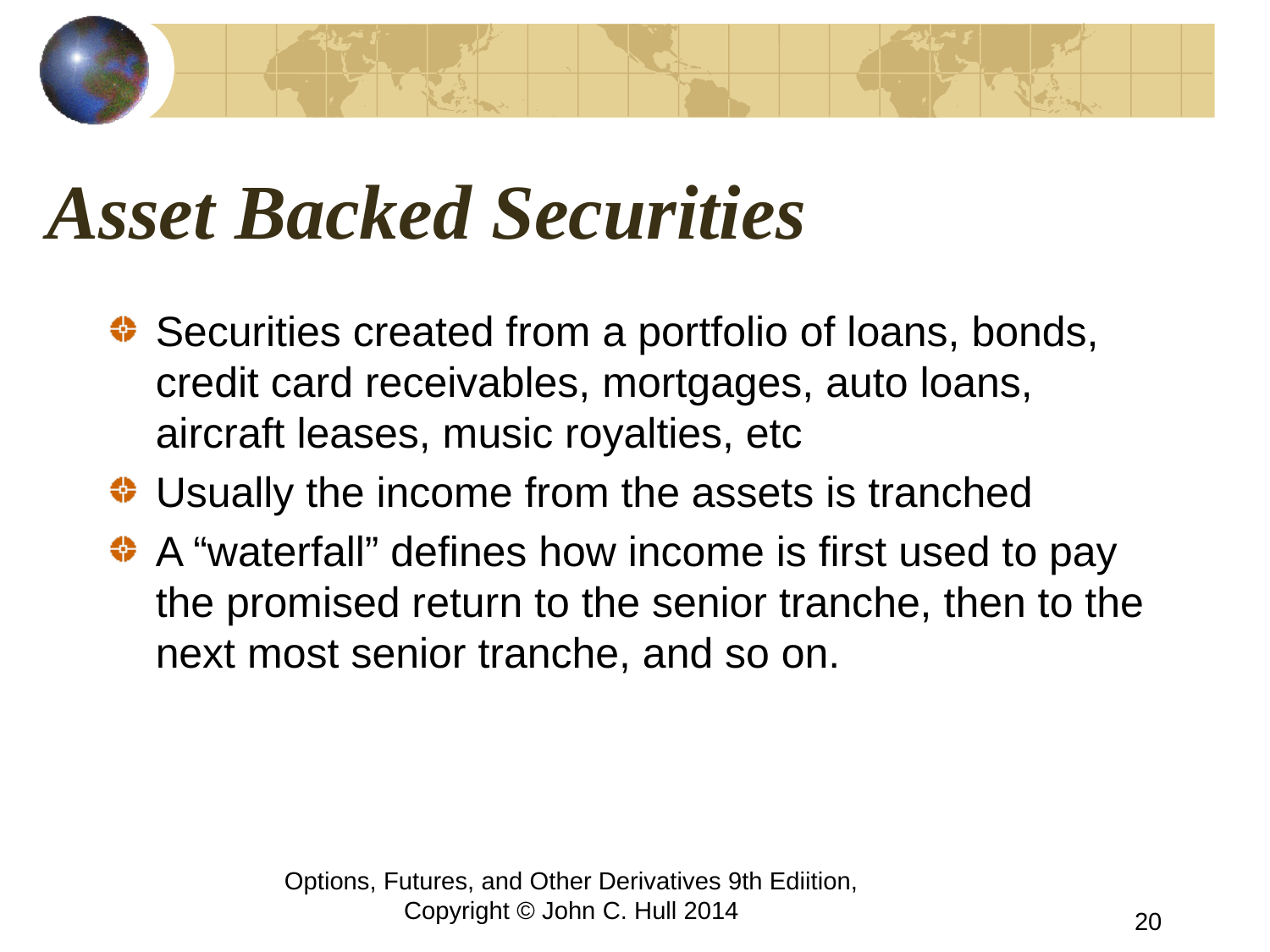

# Asset Backed Securities
Securities created from a portfolio of loans, bonds, credit card receivables, mortgages, auto loans, aircraft leases, music royalties, etc
Usually the income from the assets is tranched
A “waterfall” defines how income is first used to pay the promised return to the senior tranche, then to the next most senior tranche, and so on.
Options, Futures, and Other Derivatives 9th Ediition, Copyright © John C. Hull 2014
20